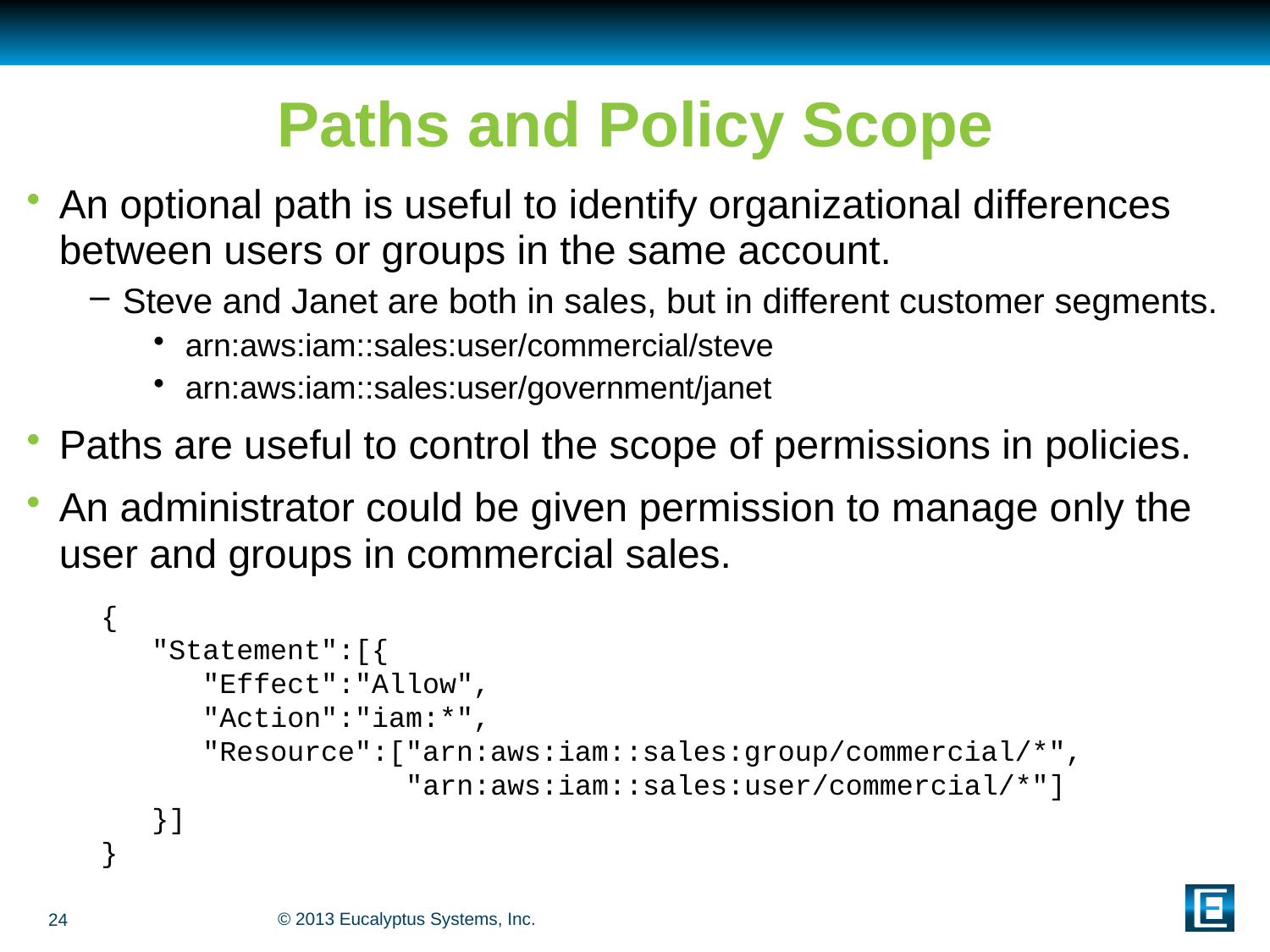

# Paths and Policy Scope
An optional path is useful to identify organizational differences between users or groups in the same account.
Steve and Janet are both in sales, but in different customer segments.
arn:aws:iam::sales:user/commercial/steve
arn:aws:iam::sales:user/government/janet
Paths are useful to control the scope of permissions in policies.
An administrator could be given permission to manage only the user and groups in commercial sales.
{
   "Statement":[{
      "Effect":"Allow",
      "Action":"iam:*",
      "Resource":["arn:aws:iam::sales:group/commercial/*",
                  "arn:aws:iam::sales:user/commercial/*"]
   }]
}
24